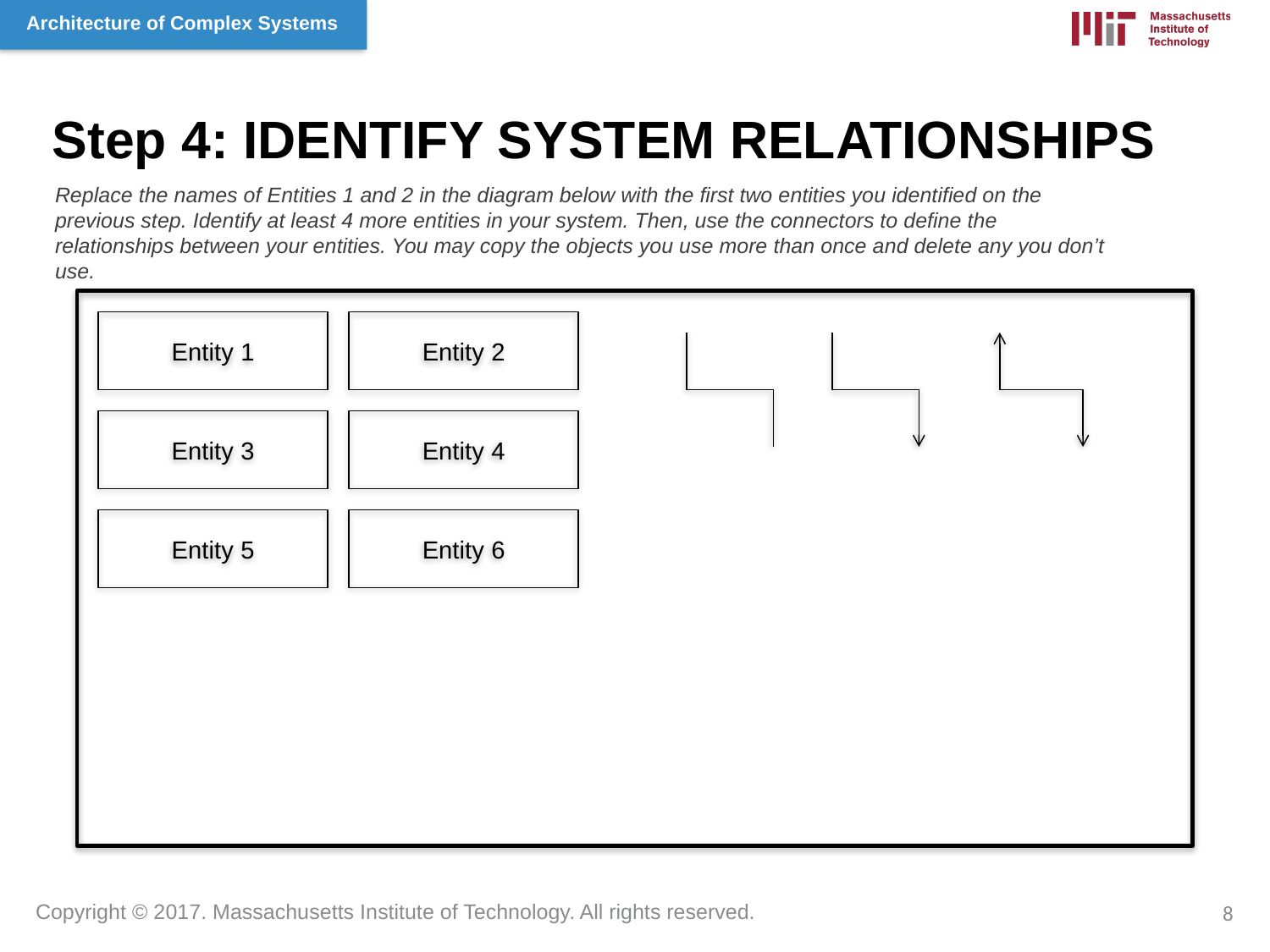

Step 4: IDENTIFY SYSTEM RELATIONSHIPS
Replace the names of Entities 1 and 2 in the diagram below with the first two entities you identified on the previous step. Identify at least 4 more entities in your system. Then, use the connectors to define the relationships between your entities. You may copy the objects you use more than once and delete any you don’t use.

Entity 1
Entity 2
Entity 3
Entity 4
Entity 5
Entity 6
8